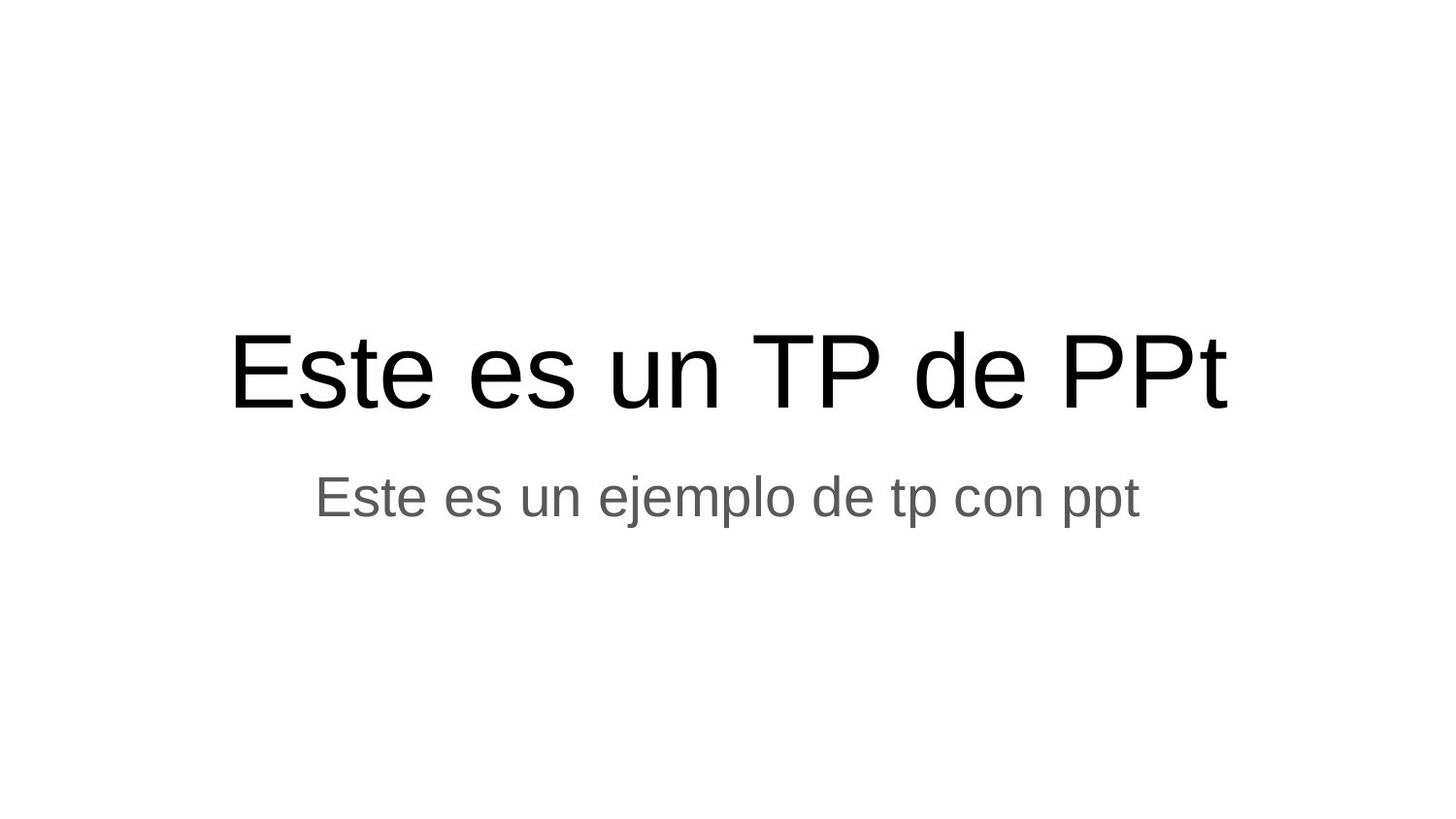

# Este es un TP de PPt
Este es un ejemplo de tp con ppt